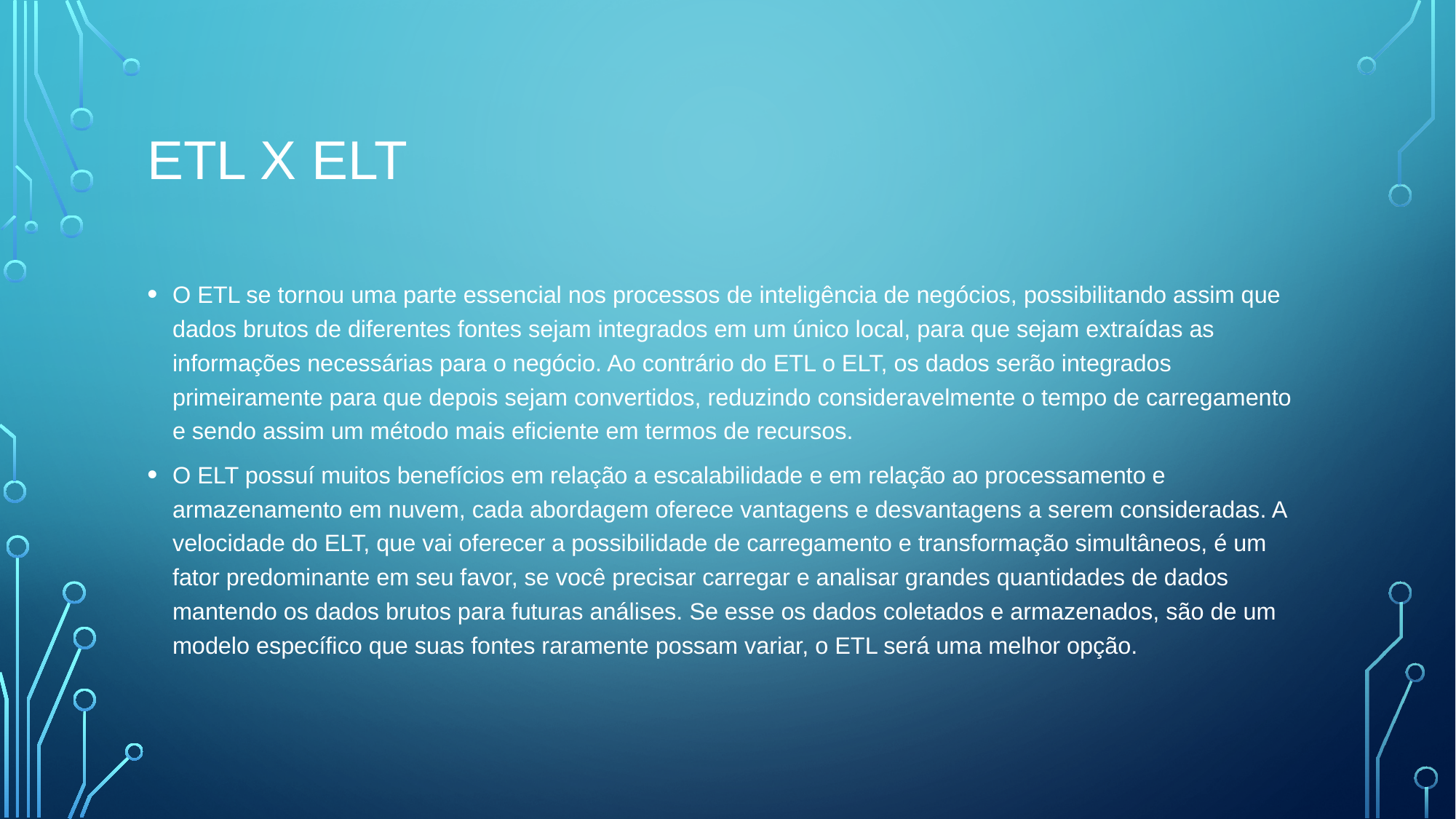

# ETL X ELT
O ETL se tornou uma parte essencial nos processos de inteligência de negócios, possibilitando assim que dados brutos de diferentes fontes sejam integrados em um único local, para que sejam extraídas as informações necessárias para o negócio. Ao contrário do ETL o ELT, os dados serão integrados primeiramente para que depois sejam convertidos, reduzindo consideravelmente o tempo de carregamento e sendo assim um método mais eficiente em termos de recursos.
O ELT possuí muitos benefícios em relação a escalabilidade e em relação ao processamento e armazenamento em nuvem, cada abordagem oferece vantagens e desvantagens a serem consideradas. A velocidade do ELT, que vai oferecer a possibilidade de carregamento e transformação simultâneos, é um fator predominante em seu favor, se você precisar carregar e analisar grandes quantidades de dados mantendo os dados brutos para futuras análises. Se esse os dados coletados e armazenados, são de um modelo específico que suas fontes raramente possam variar, o ETL será uma melhor opção.